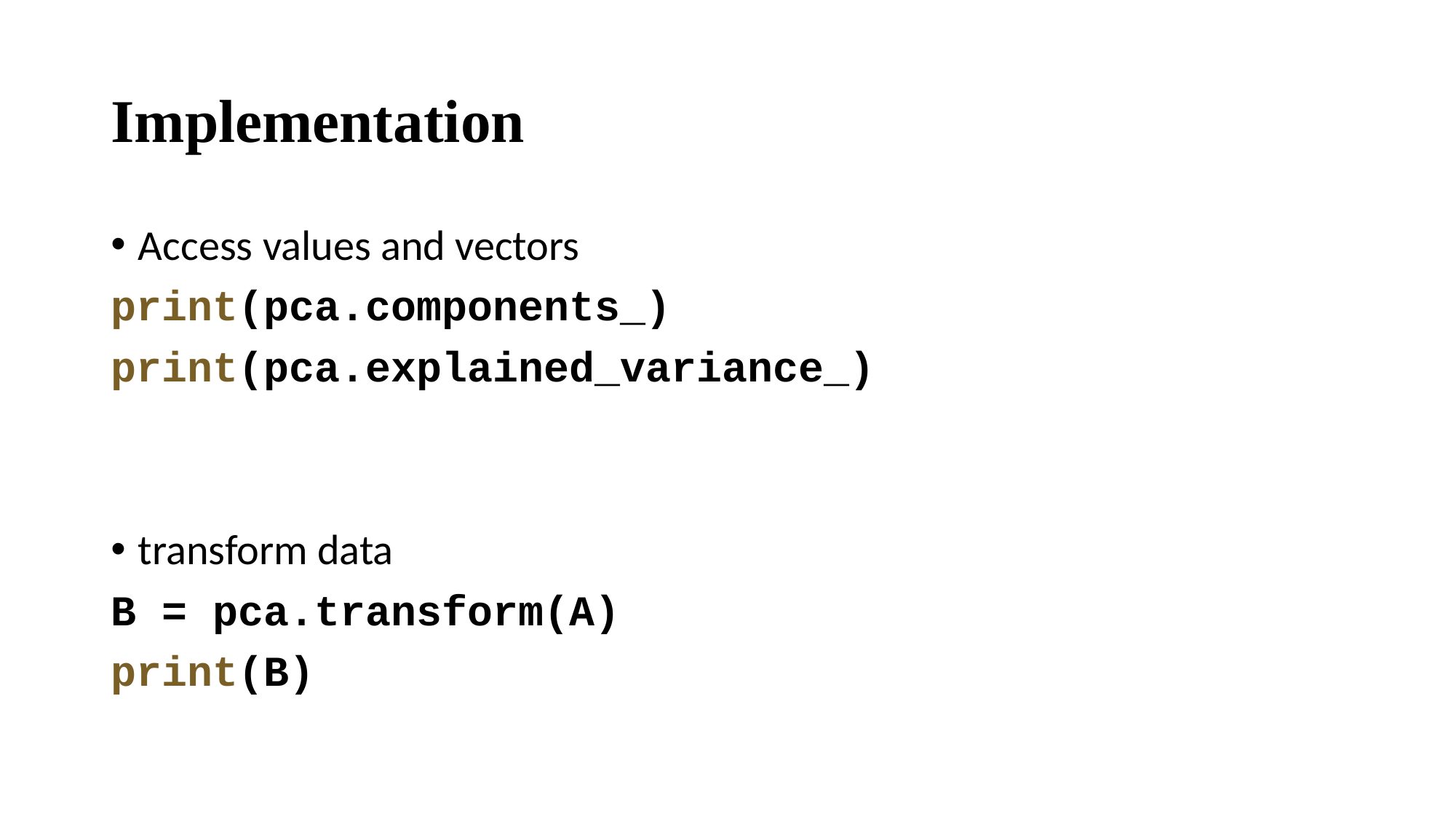

# Implementation
Access values and vectors
print(pca.components_)
print(pca.explained_variance_)

transform data
B = pca.transform(A)
print(B)